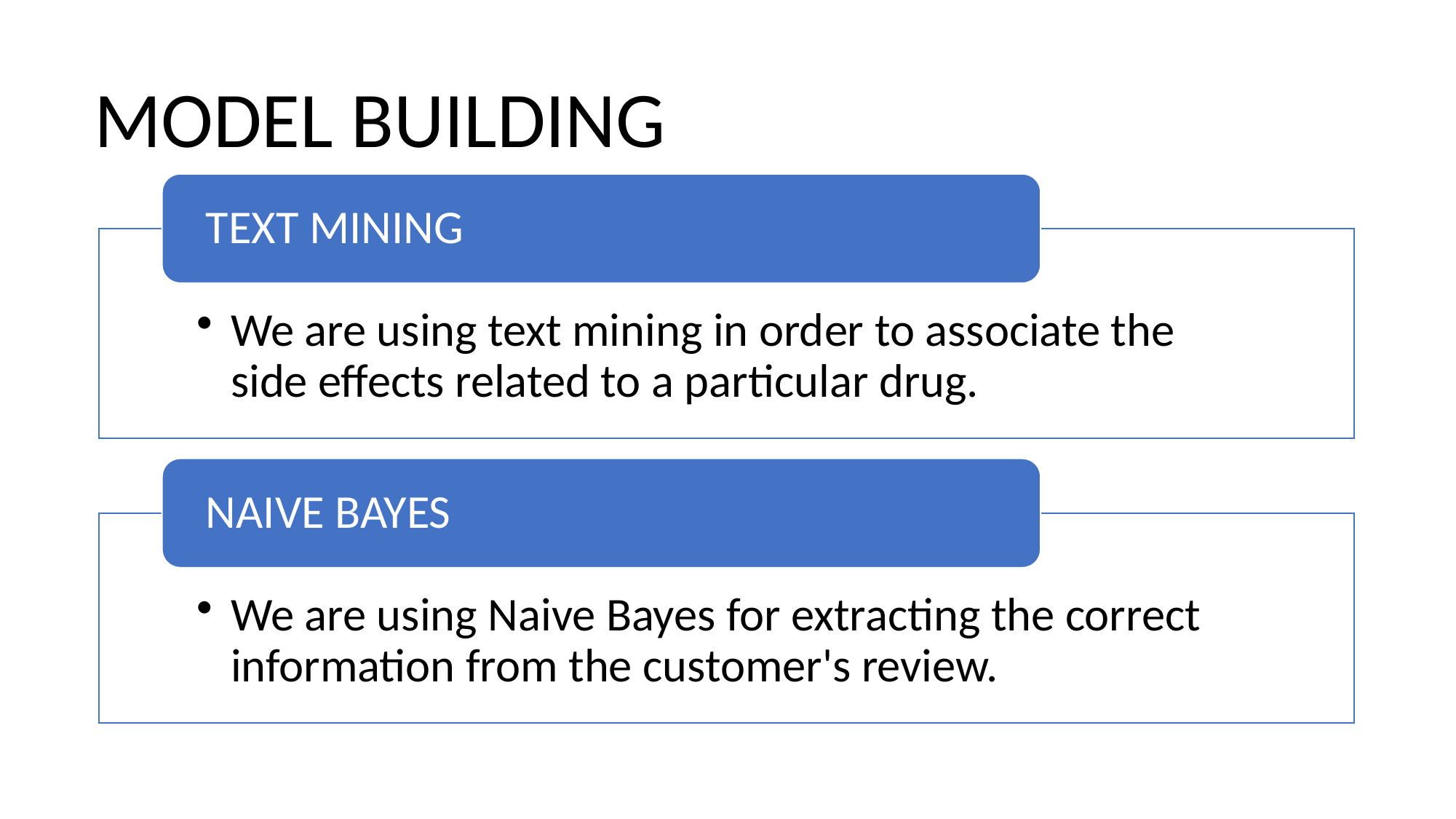

# MODEL BUILDING
We are using text mining in order to associate the side effects related to a particular drug.
TEXT MINING
We are using Naive Bayes for extracting the correct information from the customer's review.
NAIVE BAYES